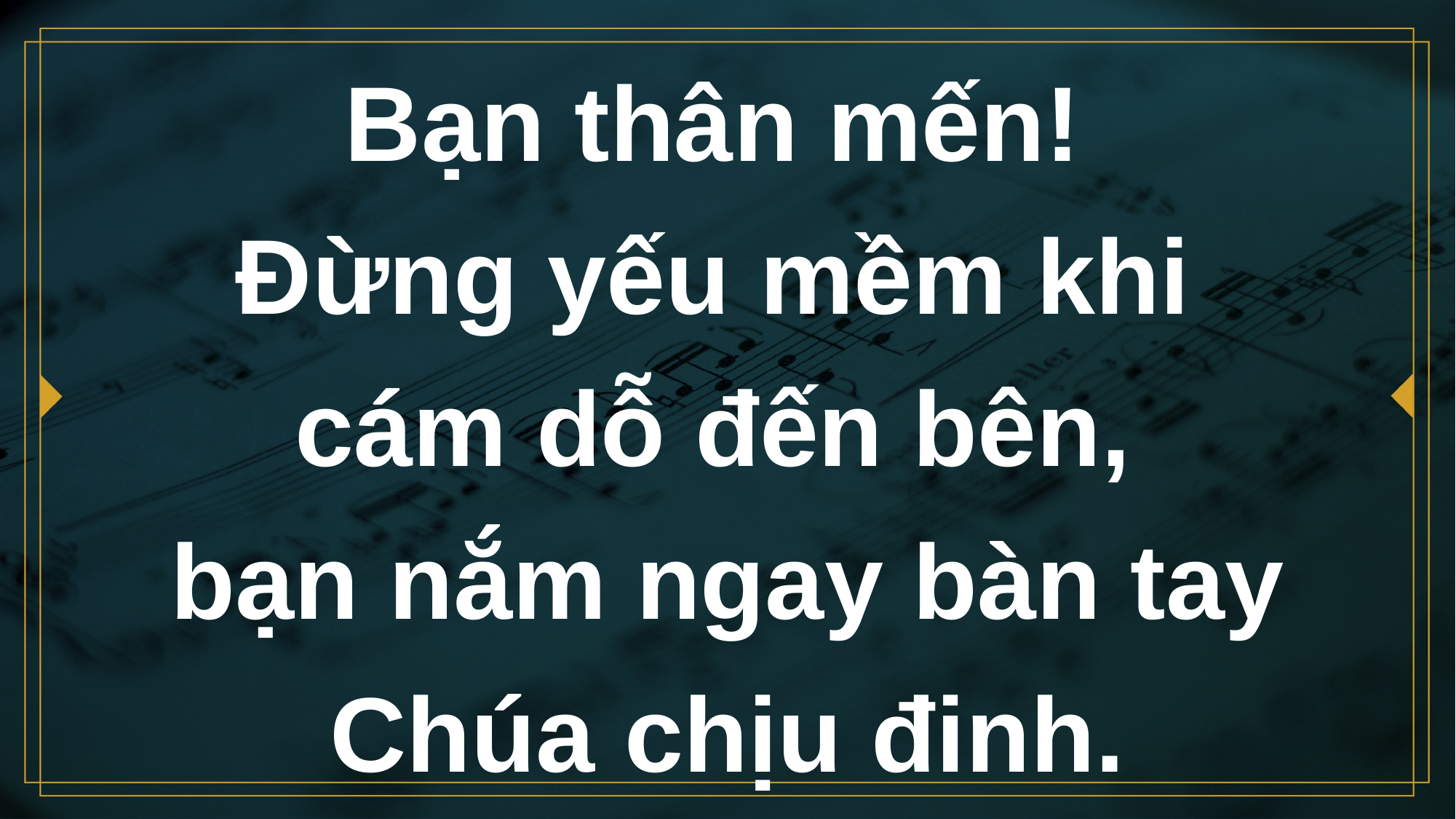

# Bạn thân mến! Ðừng yếu mềm khi cám dỗ đến bên, bạn nắm ngay bàn tay Chúa chịu đinh.